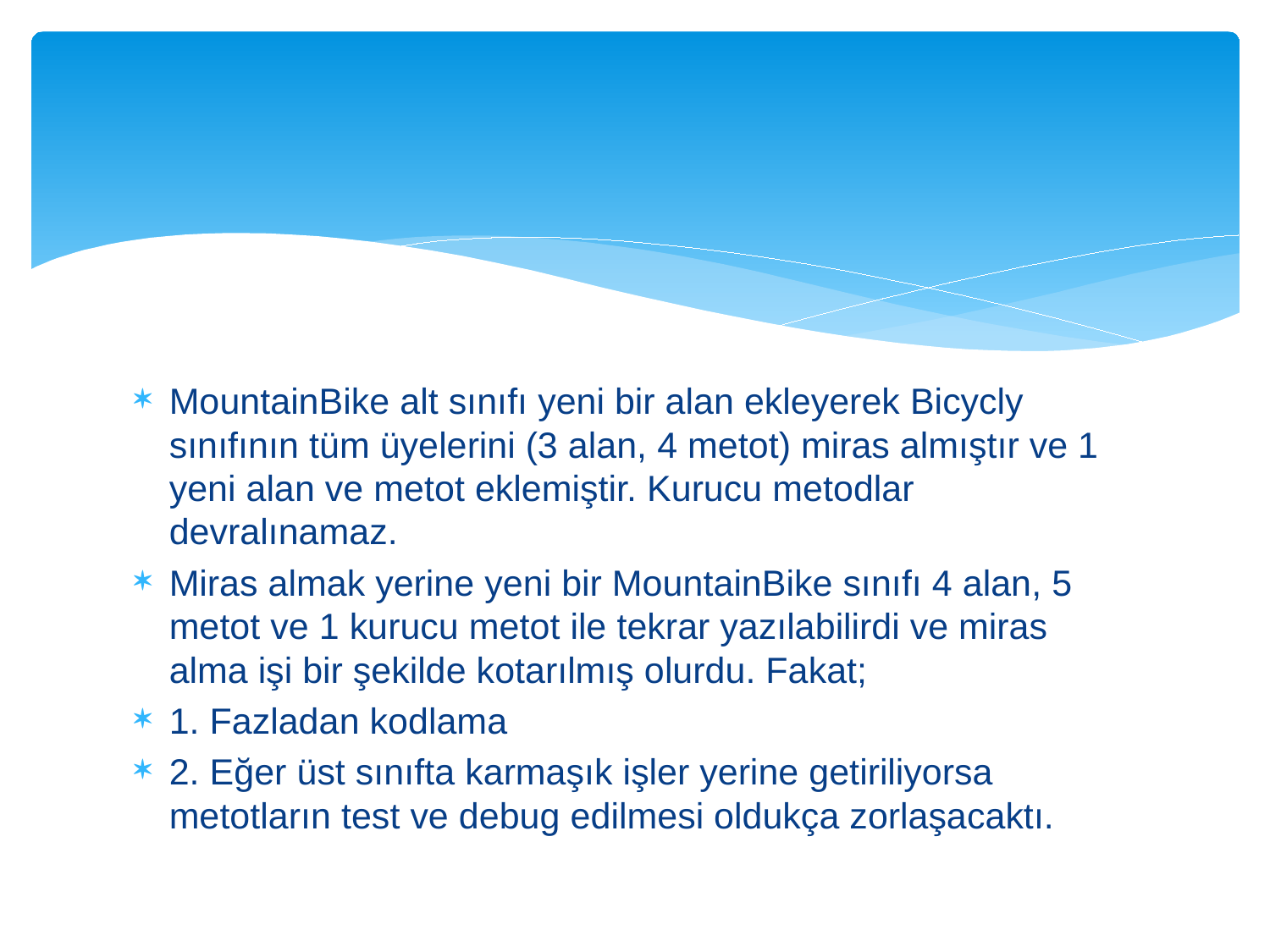

#
MountainBike alt sınıfı yeni bir alan ekleyerek Bicycly sınıfının tüm üyelerini (3 alan, 4 metot) miras almıştır ve 1 yeni alan ve metot eklemiştir. Kurucu metodlar devralınamaz.
Miras almak yerine yeni bir MountainBike sınıfı 4 alan, 5 metot ve 1 kurucu metot ile tekrar yazılabilirdi ve miras alma işi bir şekilde kotarılmış olurdu. Fakat;
1. Fazladan kodlama
2. Eğer üst sınıfta karmaşık işler yerine getiriliyorsa metotların test ve debug edilmesi oldukça zorlaşacaktı.